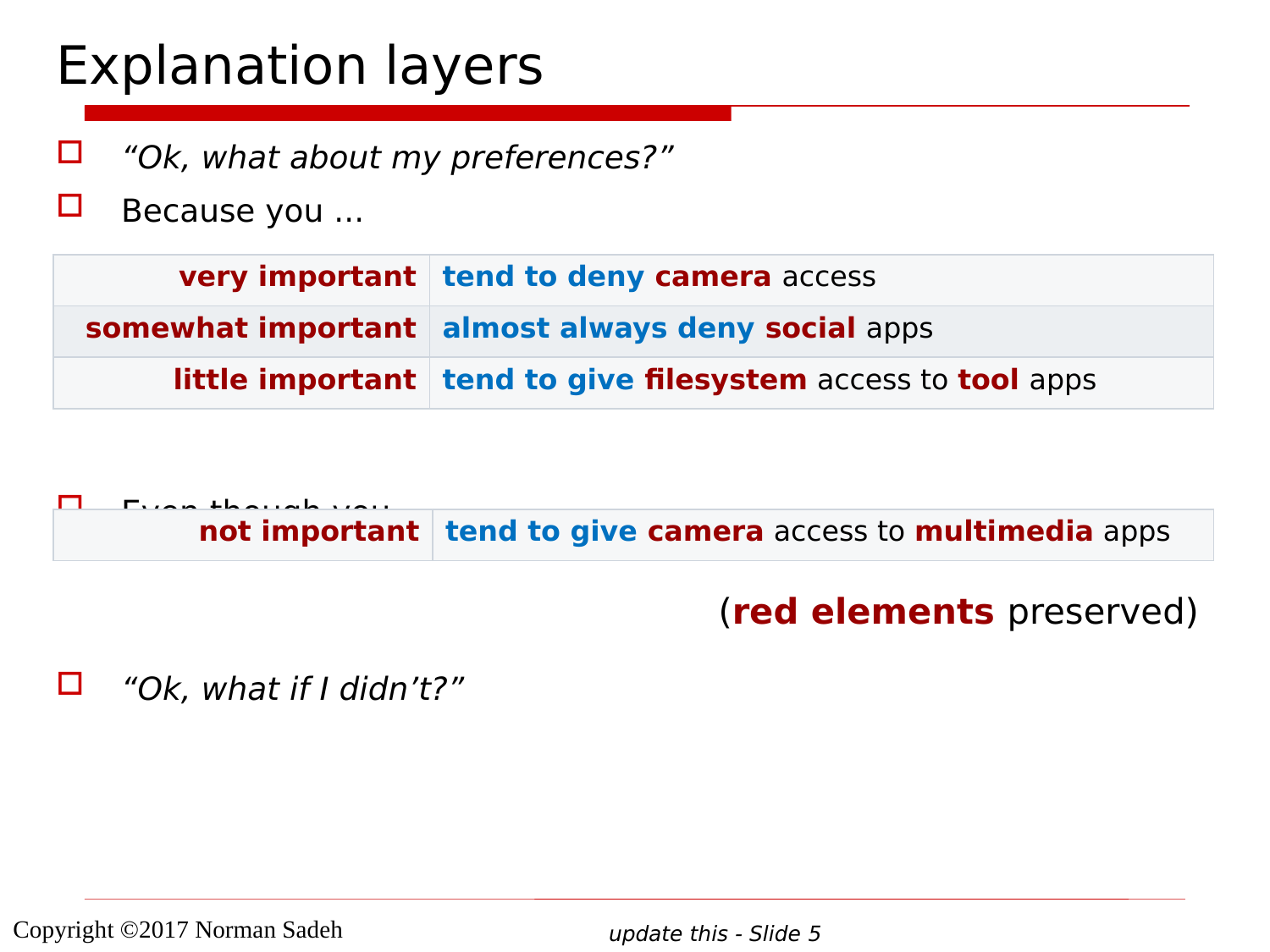

# Explanation layers
“Ok, what about my preferences?”
Because you ...

Even though you ...

“Ok, what if I didn’t?”
| very important | tend to deny camera access |
| --- | --- |
| somewhat important | almost always deny social apps |
| little important | tend to give filesystem access to tool apps |
| not important | tend to give camera access to multimedia apps |
| --- | --- |
(red elements preserved)